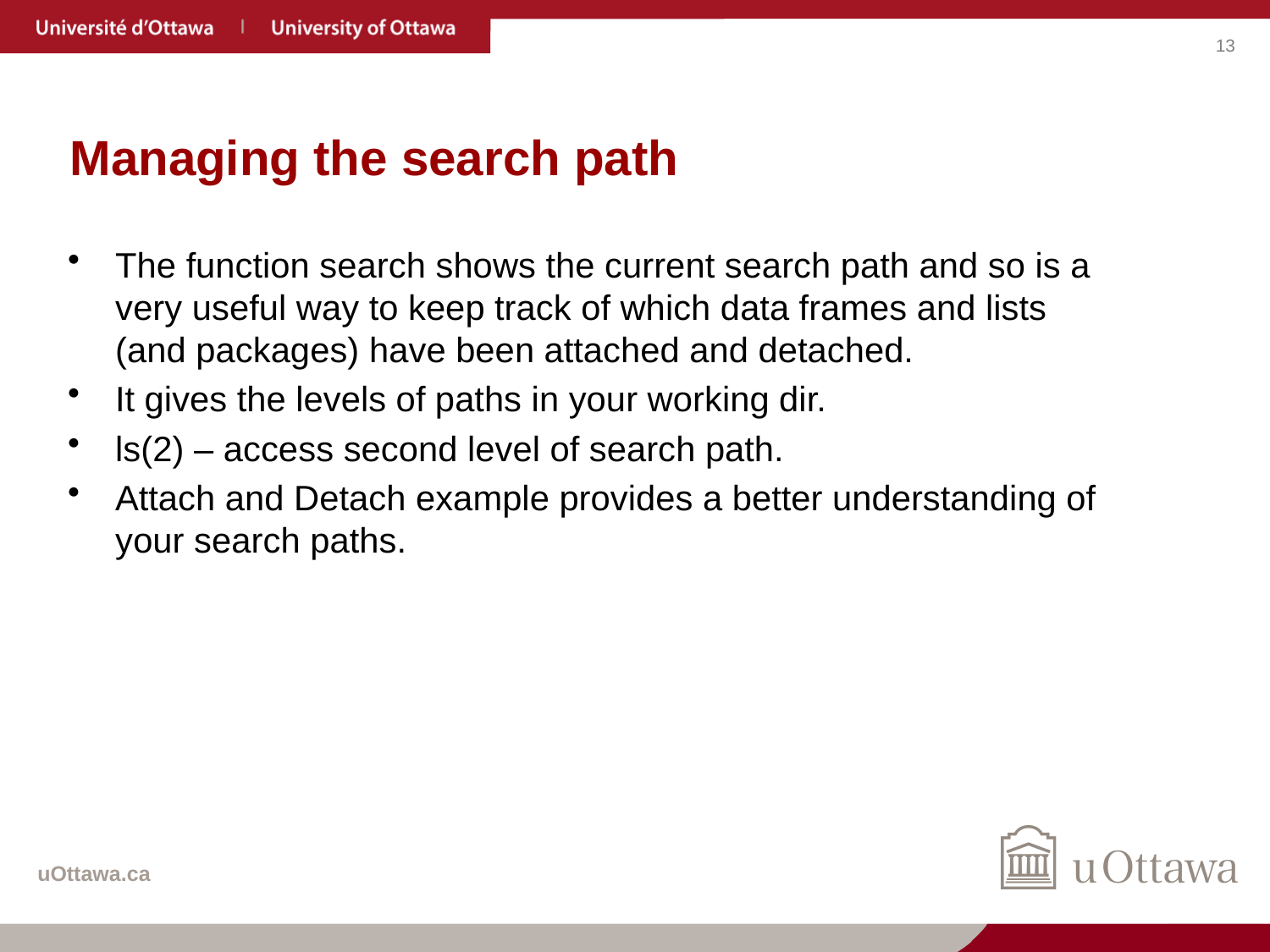

# Managing the search path
The function search shows the current search path and so is a very useful way to keep track of which data frames and lists (and packages) have been attached and detached.
It gives the levels of paths in your working dir.
ls(2) – access second level of search path.
Attach and Detach example provides a better understanding of your search paths.